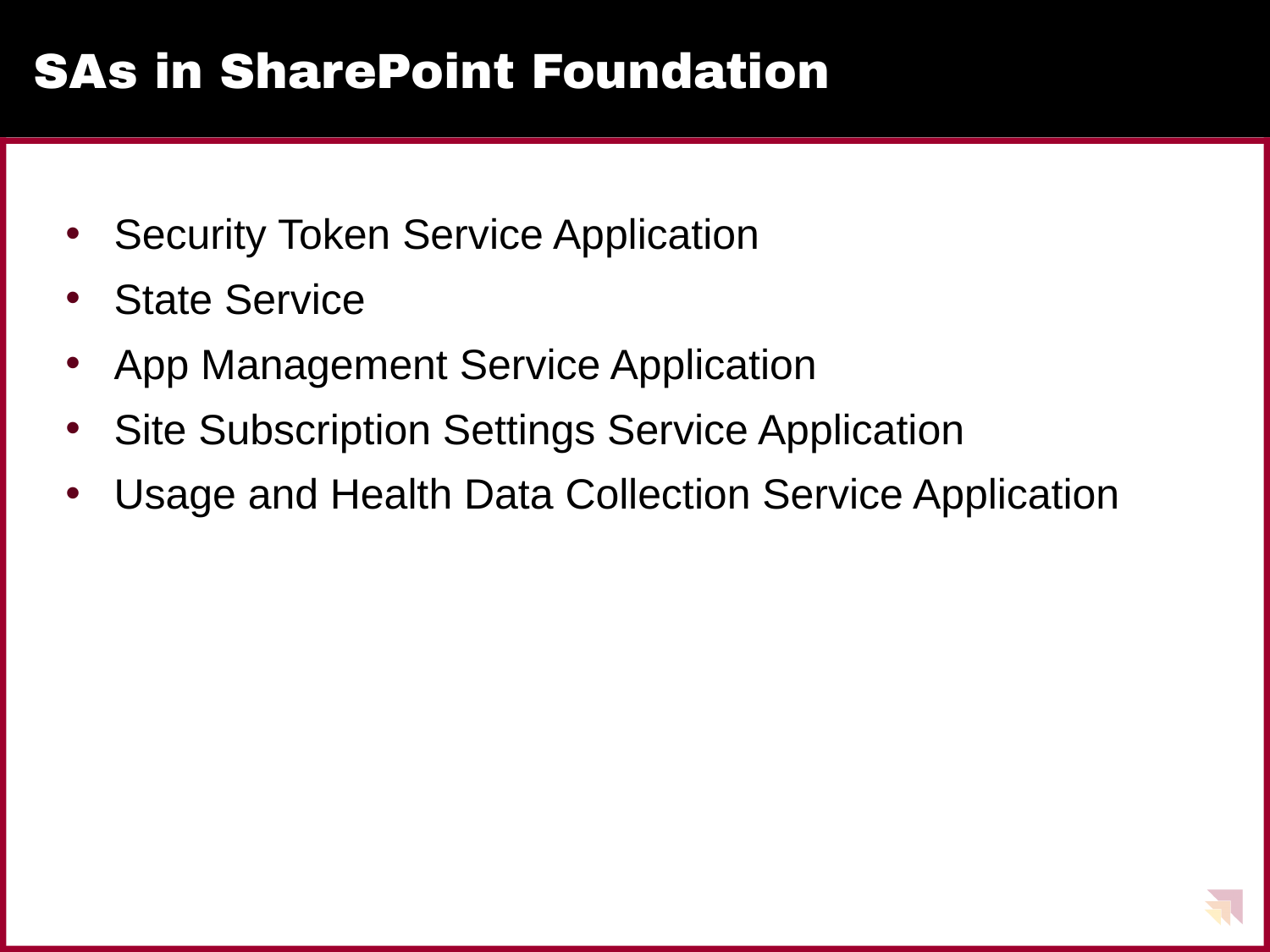

# SAs in SharePoint Foundation
Security Token Service Application
State Service
App Management Service Application
Site Subscription Settings Service Application
Usage and Health Data Collection Service Application